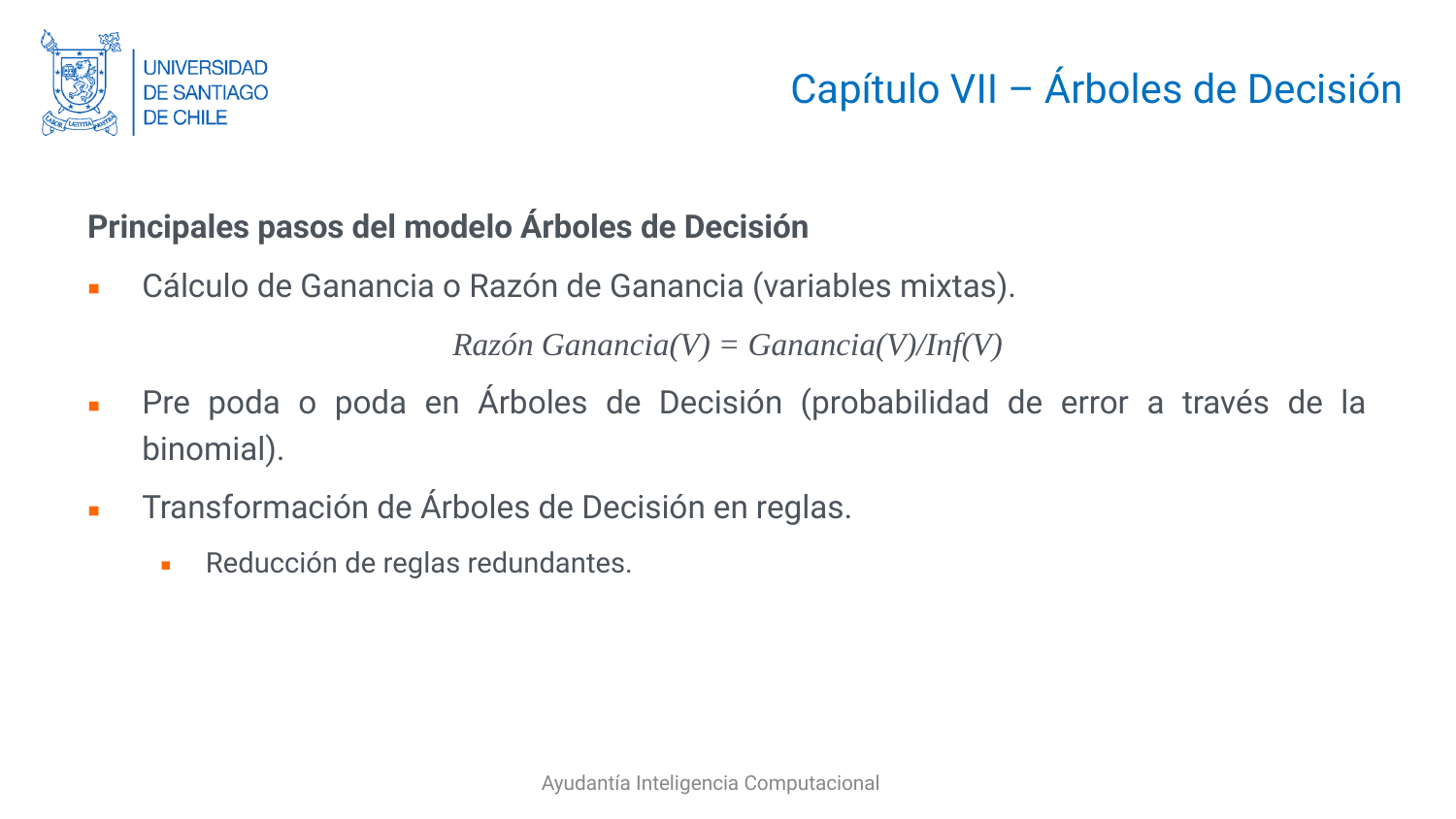

# Capítulo VII – Árboles de Decisión
Principales pasos del modelo Árboles de Decisión
Cálculo de Ganancia o Razón de Ganancia (variables mixtas).
Razón Ganancia(V) = Ganancia(V)/Inf(V)
Pre poda o poda en Árboles de Decisión (probabilidad de error a través de la binomial).
Transformación de Árboles de Decisión en reglas.
Reducción de reglas redundantes.
Ayudantía Inteligencia Computacional